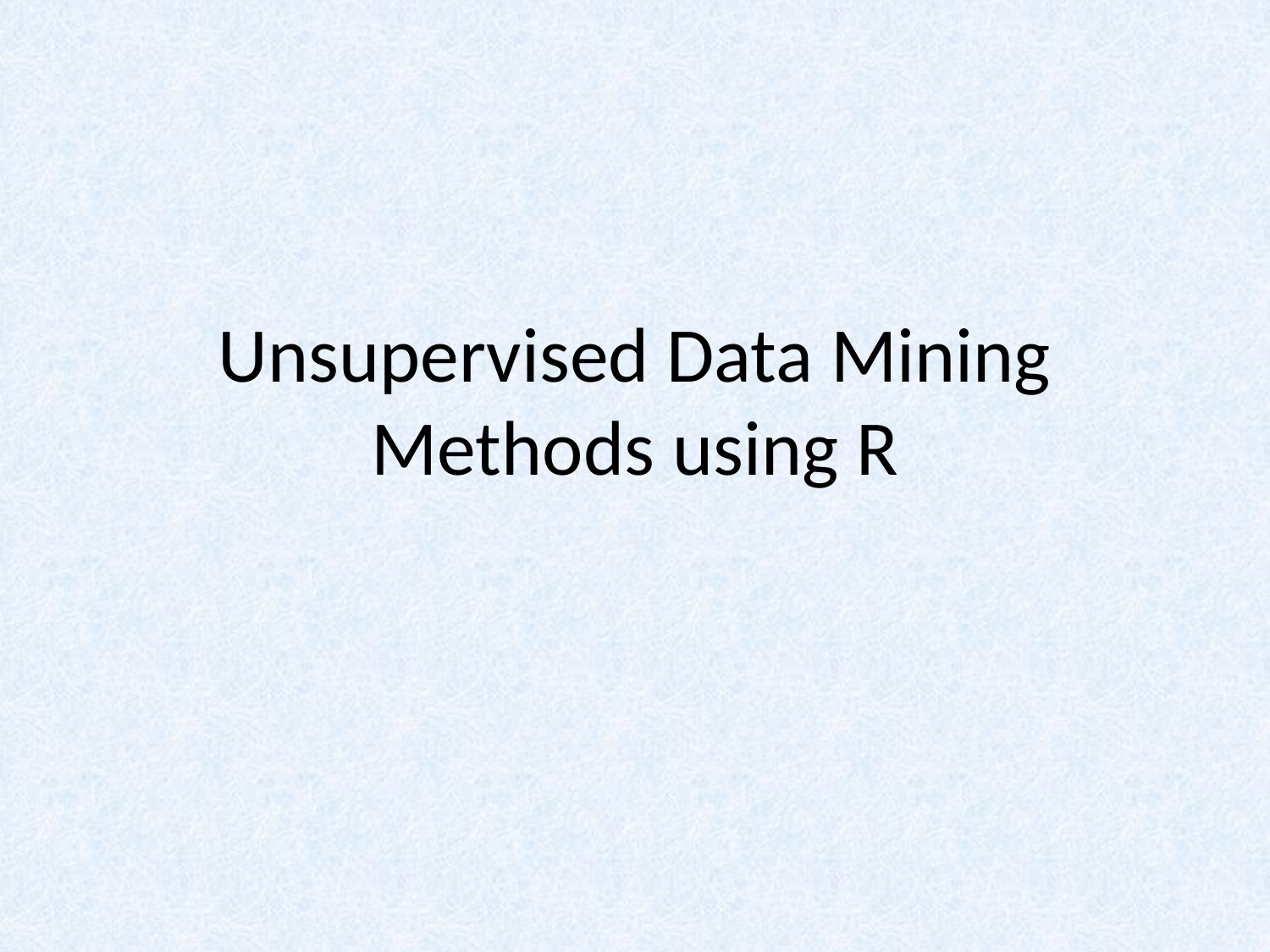

# Unsupervised Data Mining Methods using R